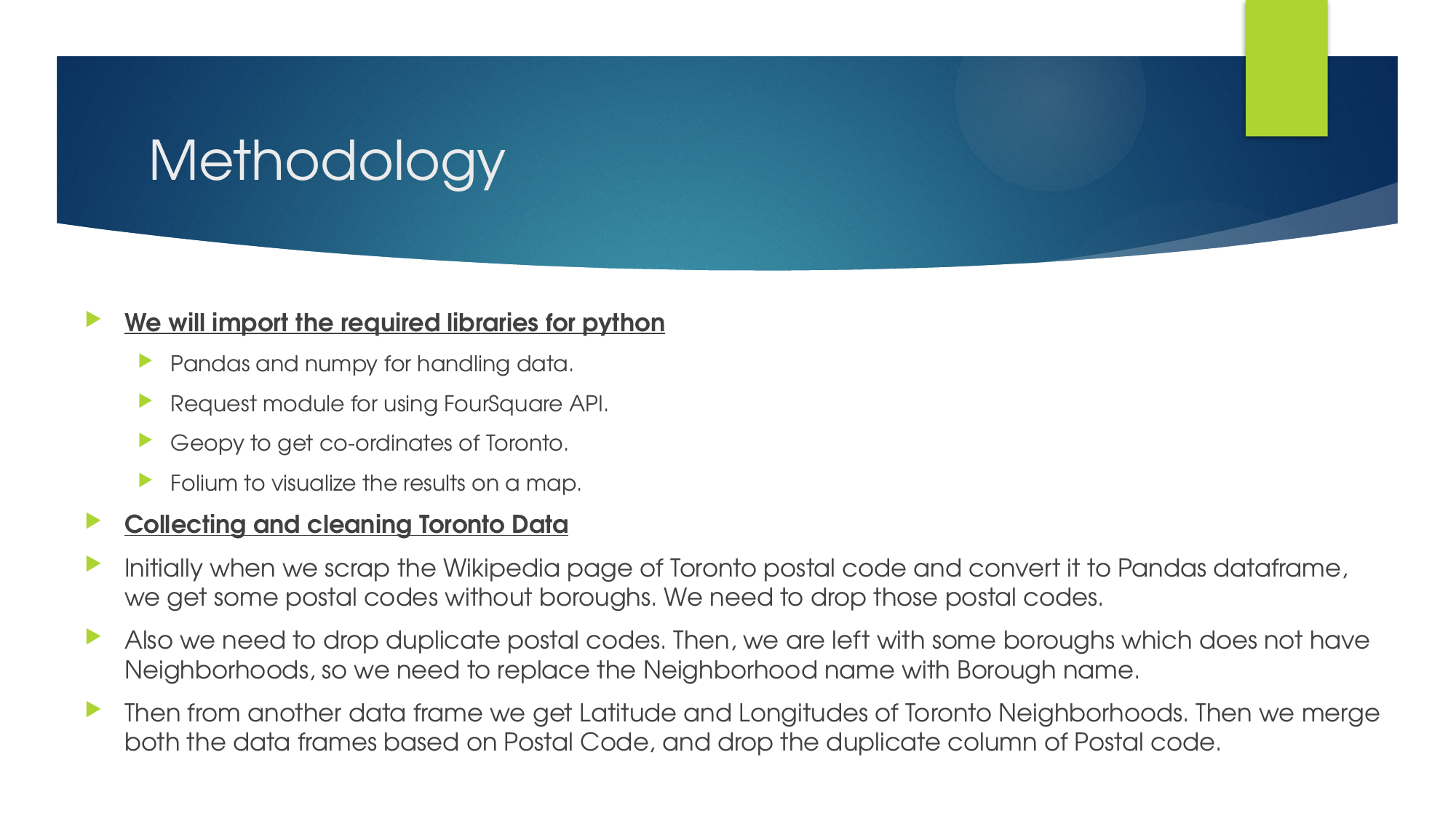

# Methodology
We will import the required libraries for python
Pandas and numpy for handling data.
Request module for using FourSquare API.
Geopy to get co-ordinates of Toronto.
Folium to visualize the results on a map.
Collecting and cleaning Toronto Data
Initially when we scrap the Wikipedia page of Toronto postal code and convert it to Pandas dataframe, we get some postal codes without boroughs. We need to drop those postal codes.
Also we need to drop duplicate postal codes. Then, we are left with some boroughs which does not have Neighborhoods, so we need to replace the Neighborhood name with Borough name.
Then from another data frame we get Latitude and Longitudes of Toronto Neighborhoods. Then we merge both the data frames based on Postal Code, and drop the duplicate column of Postal code.